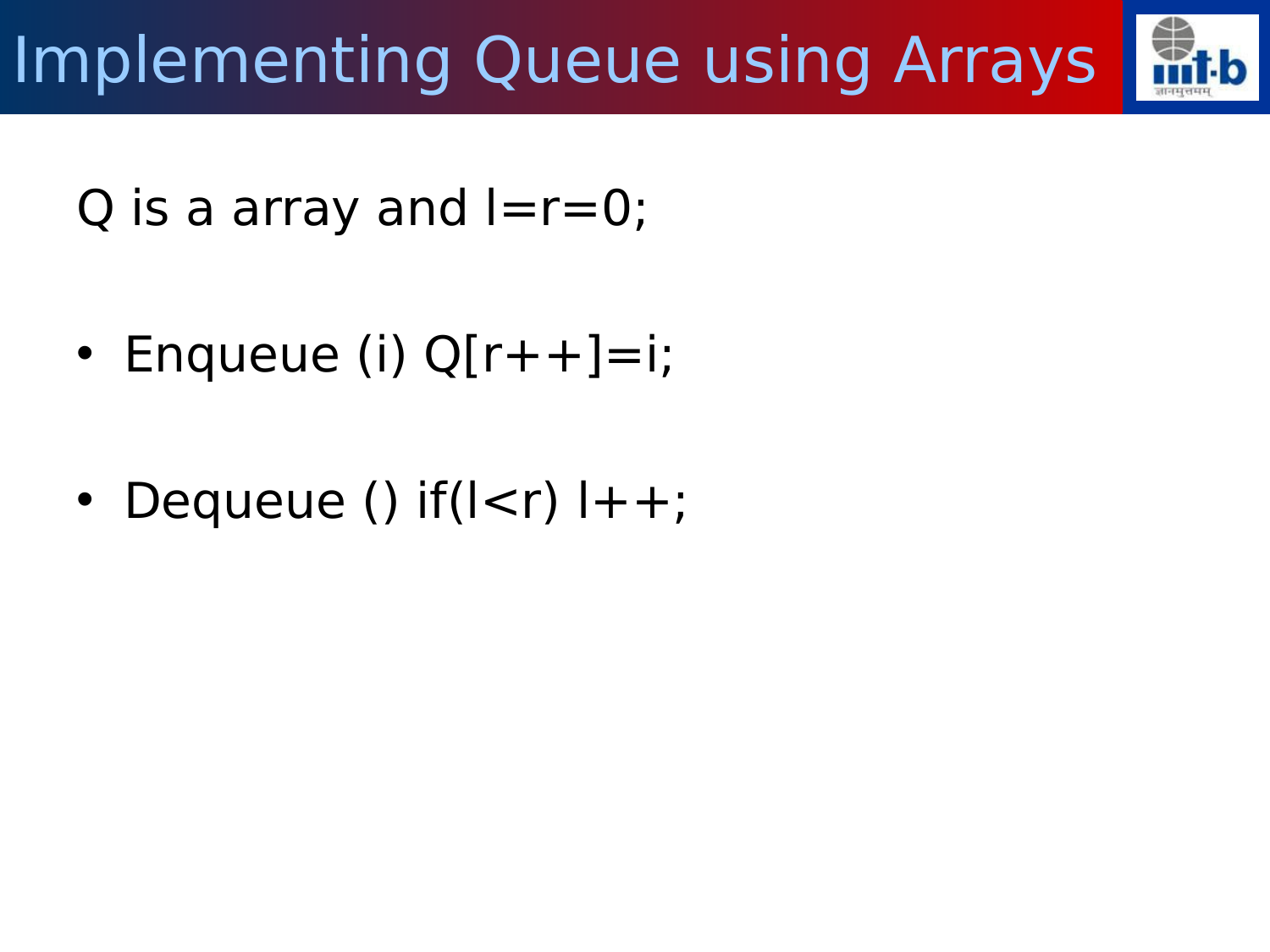

Implementing Queue using Arrays
Q is a array and l=r=0;

Enqueue (i) Q[r++]=i;

Dequeue () if(l<r) l++;